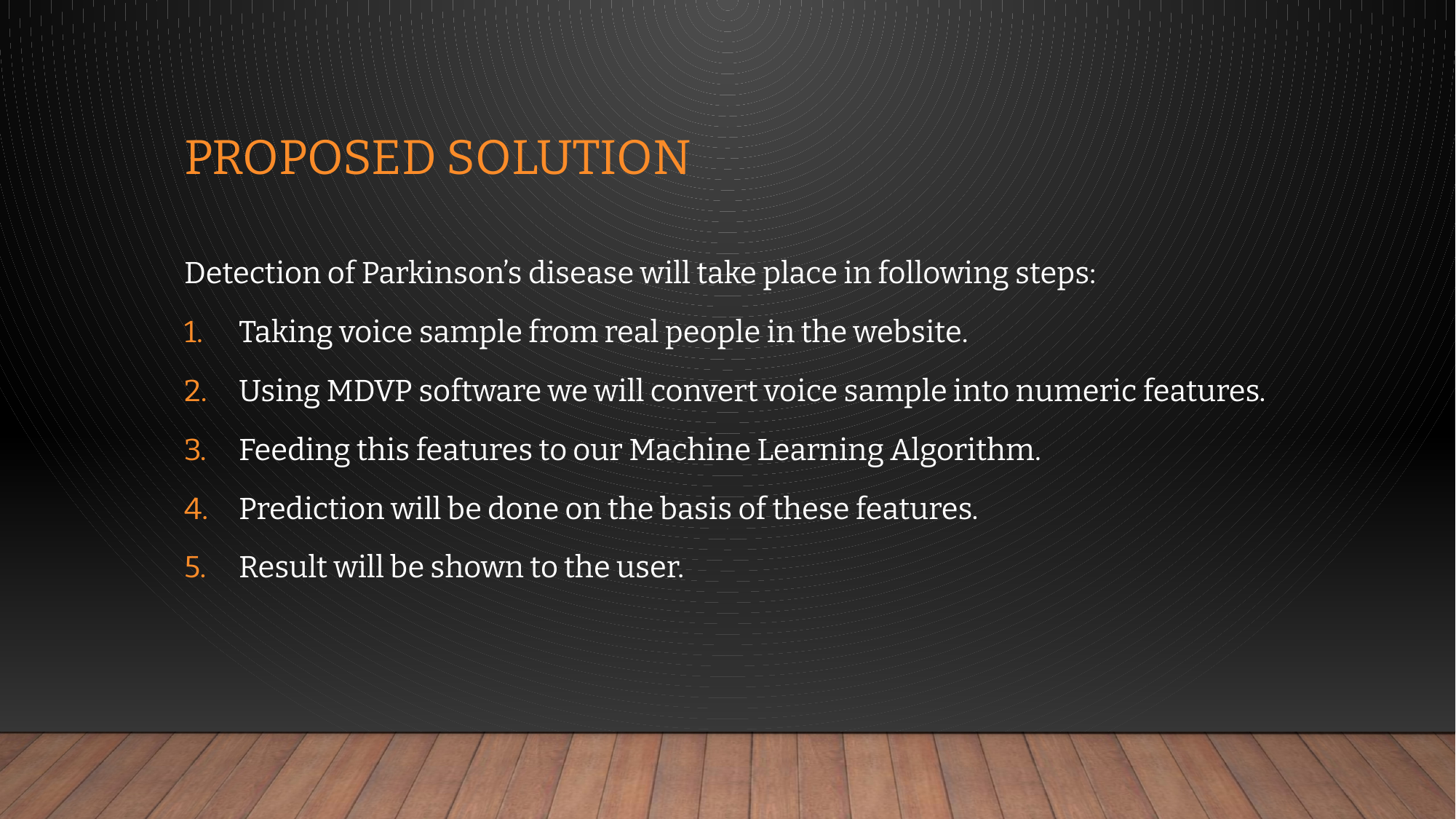

# Proposed solution
Detection of Parkinson’s disease will take place in following steps:
Taking voice sample from real people in the website.
Using MDVP software we will convert voice sample into numeric features.
Feeding this features to our Machine Learning Algorithm.
Prediction will be done on the basis of these features.
Result will be shown to the user.